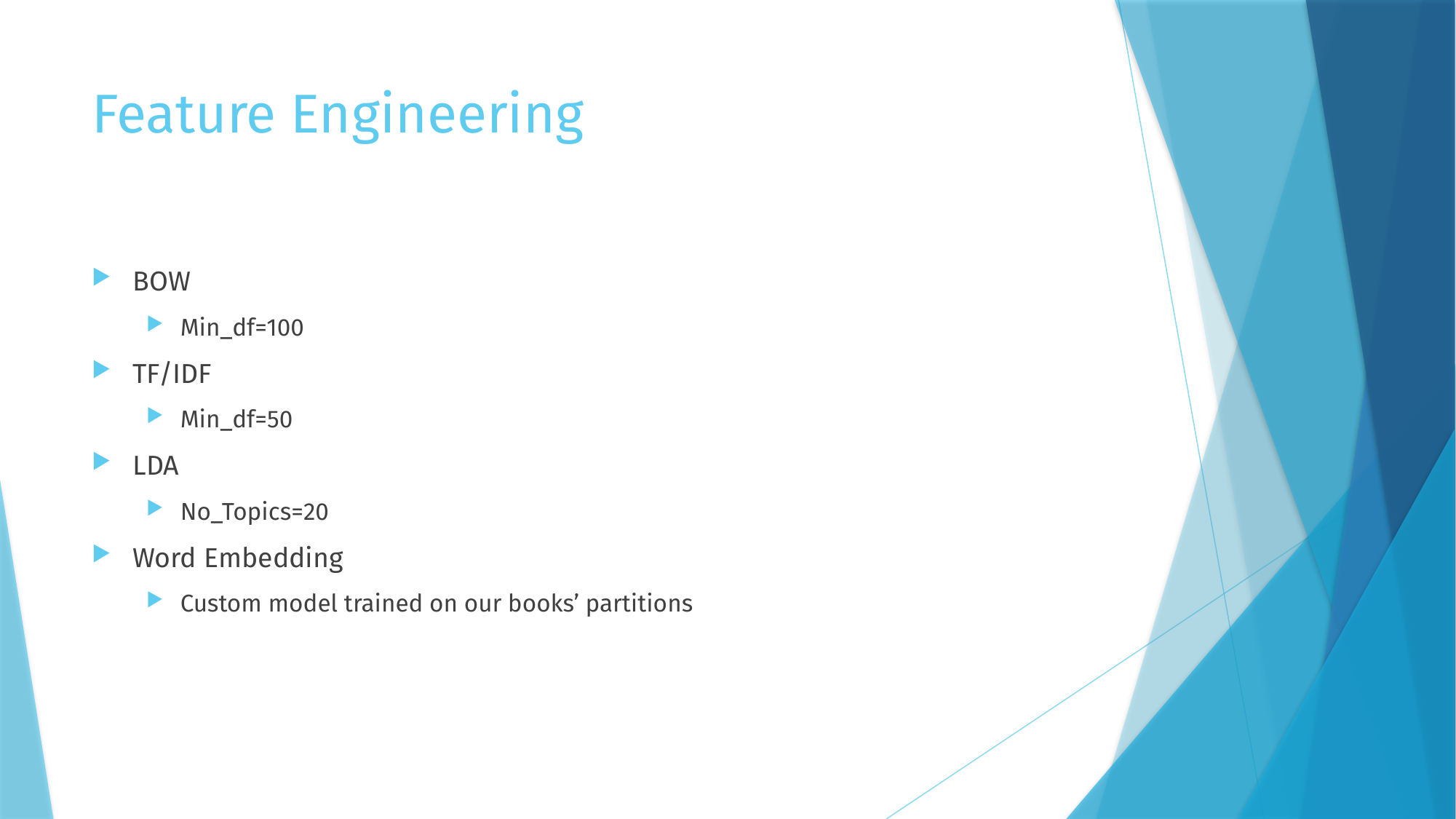

# Feature Engineering
BOW
Min_df=100
TF/IDF
Min_df=50
LDA
No_Topics=20
Word Embedding
Custom model trained on our books’ partitions